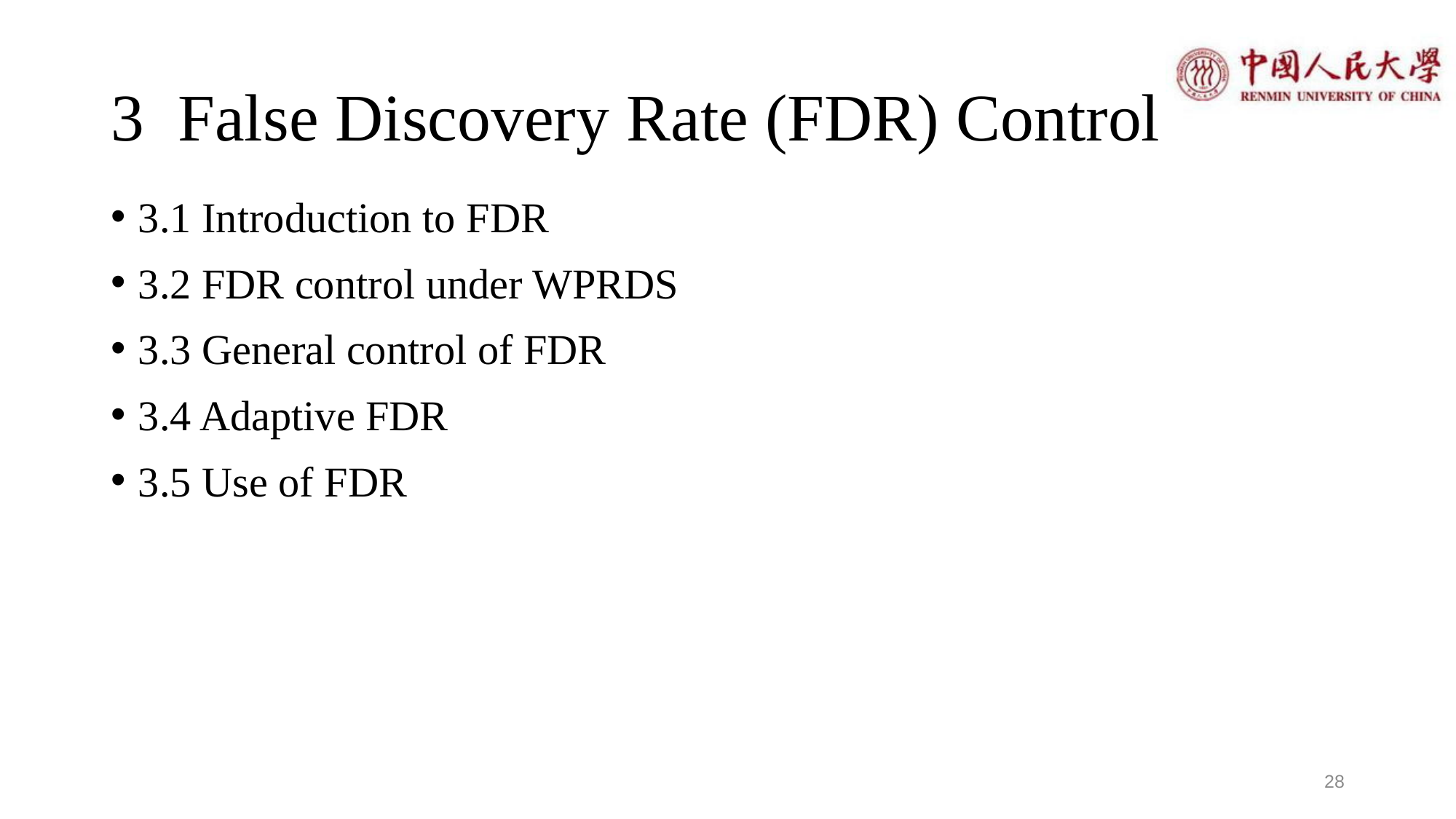

# 3  False Discovery Rate (FDR) Control
3.1 Introduction to FDR
3.2 FDR control under WPRDS
3.3 General control of FDR
3.4 Adaptive FDR
3.5 Use of FDR
28